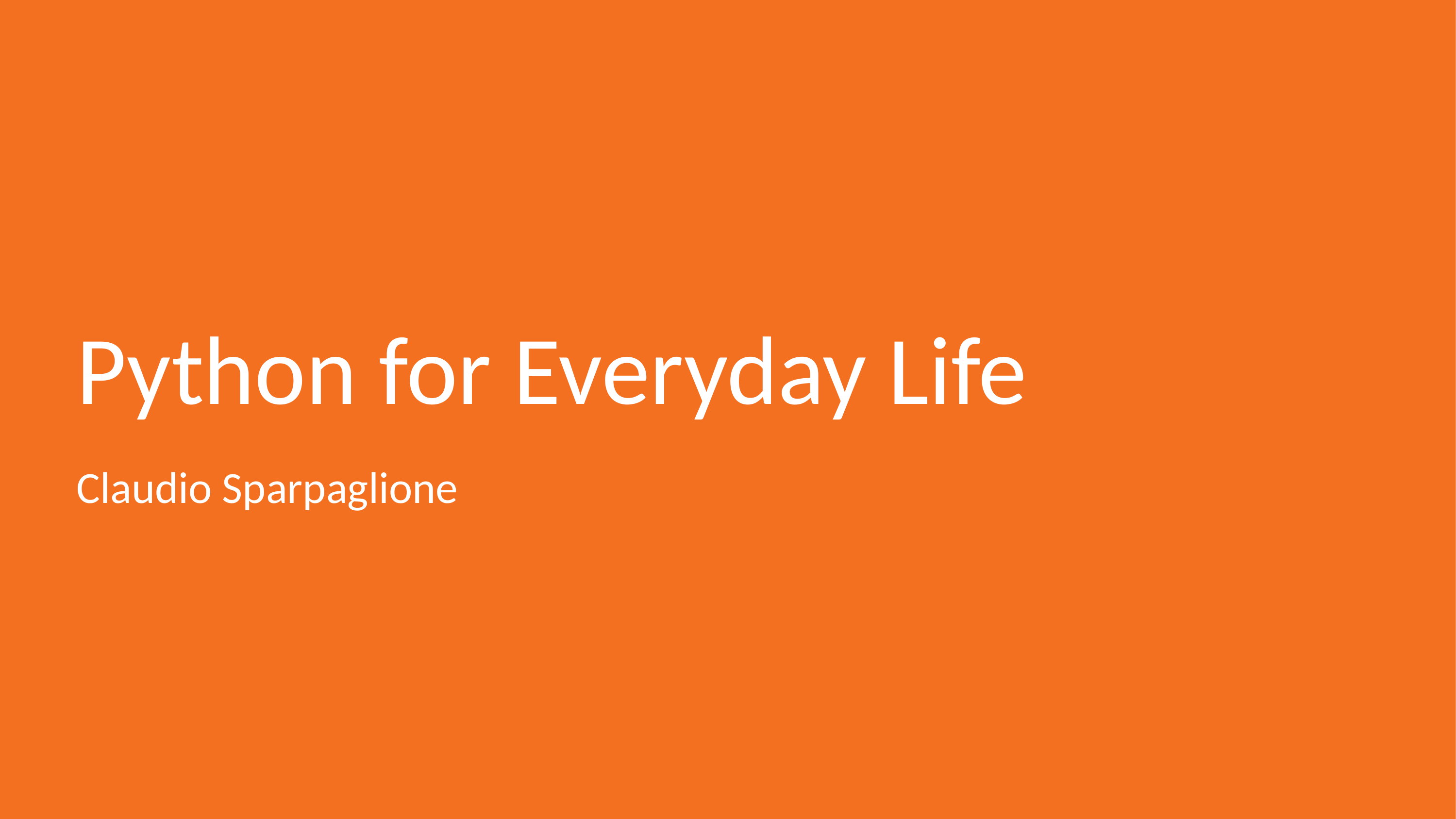

# Python for Everyday Life
Claudio Sparpaglione